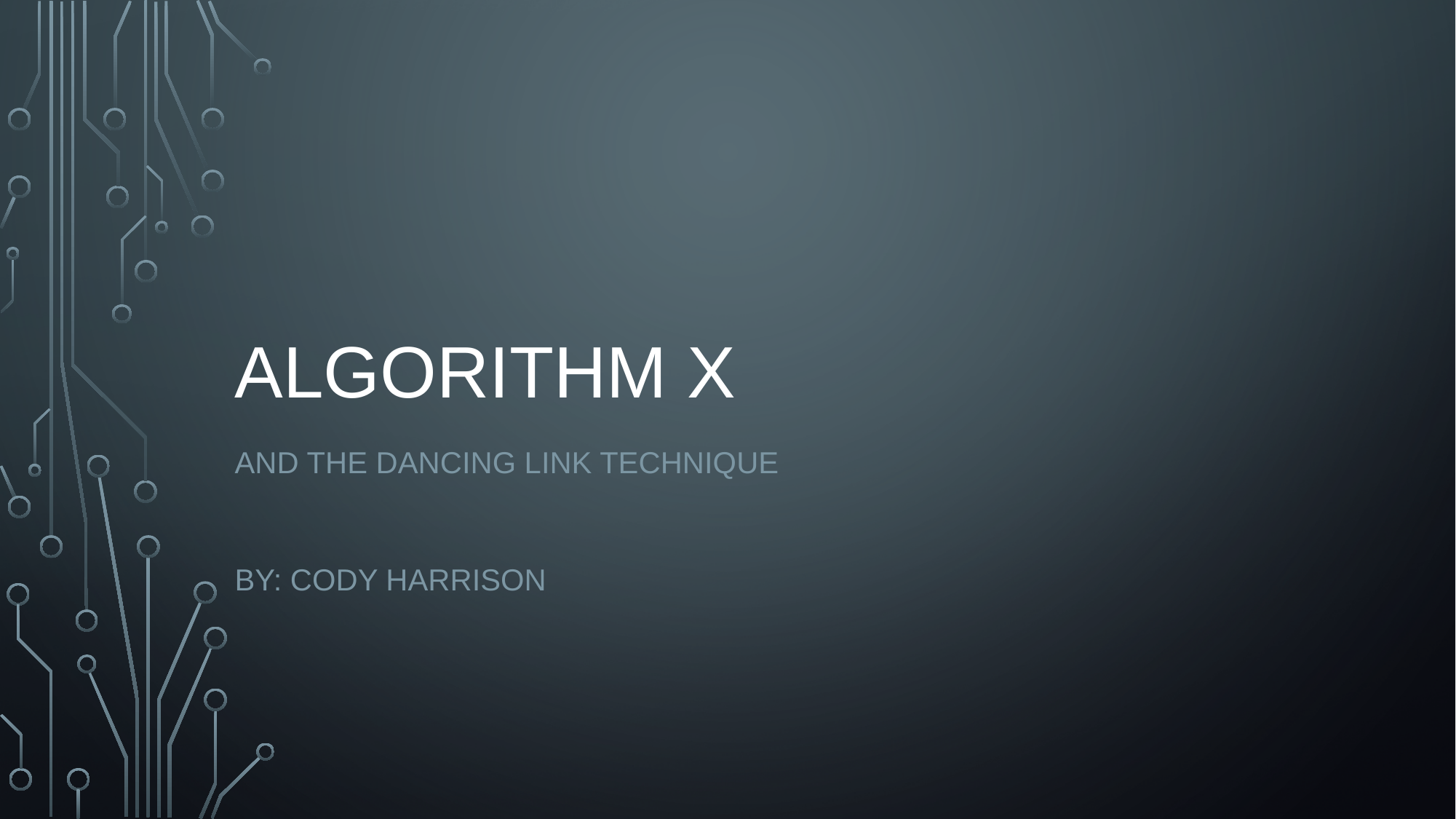

# Algorithm X
And the Dancing Link Technique

By: Cody Harrison